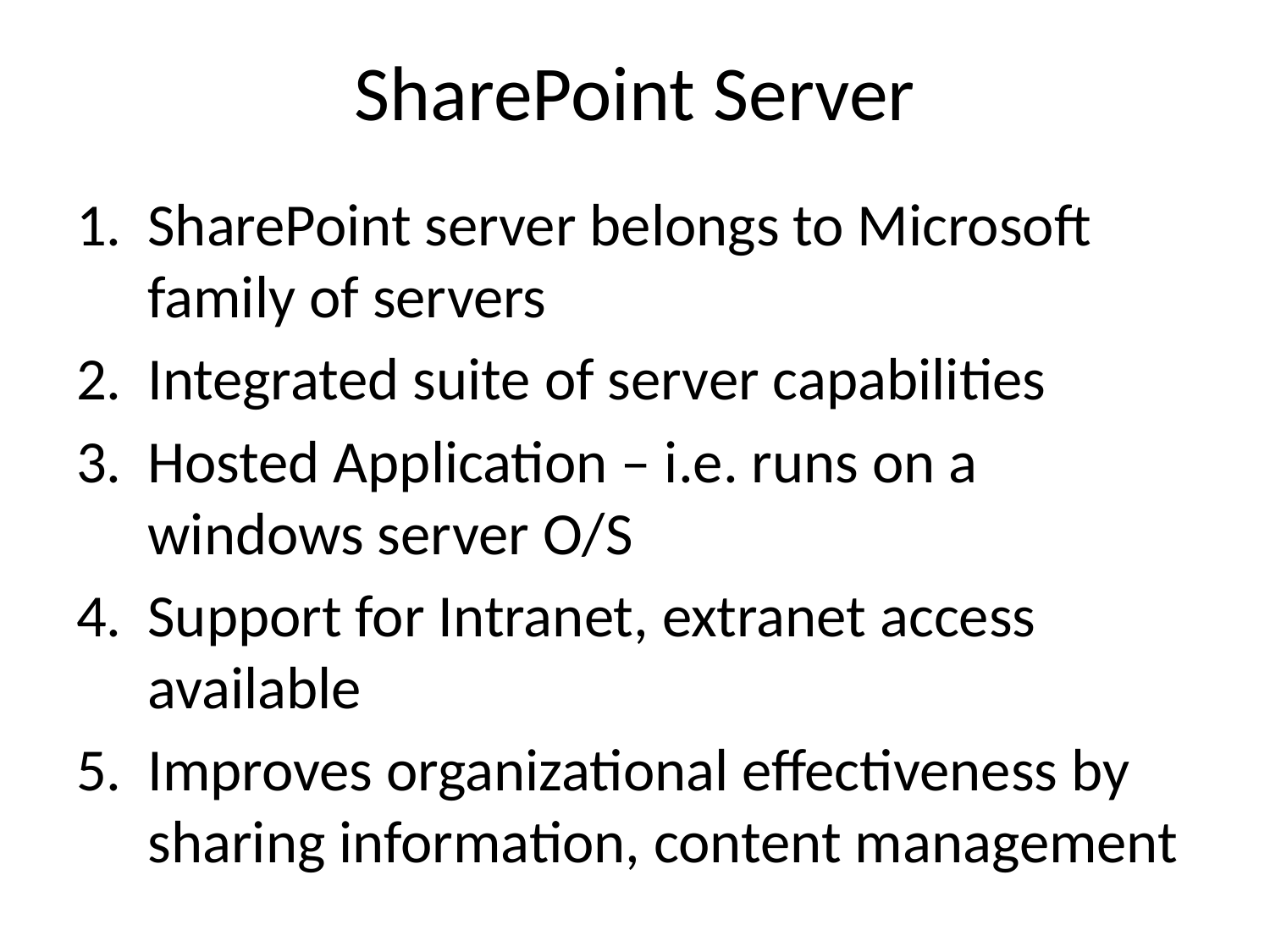

# SharePoint Server
SharePoint server belongs to Microsoft family of servers
Integrated suite of server capabilities
Hosted Application – i.e. runs on a windows server O/S
Support for Intranet, extranet access available
Improves organizational effectiveness by sharing information, content management